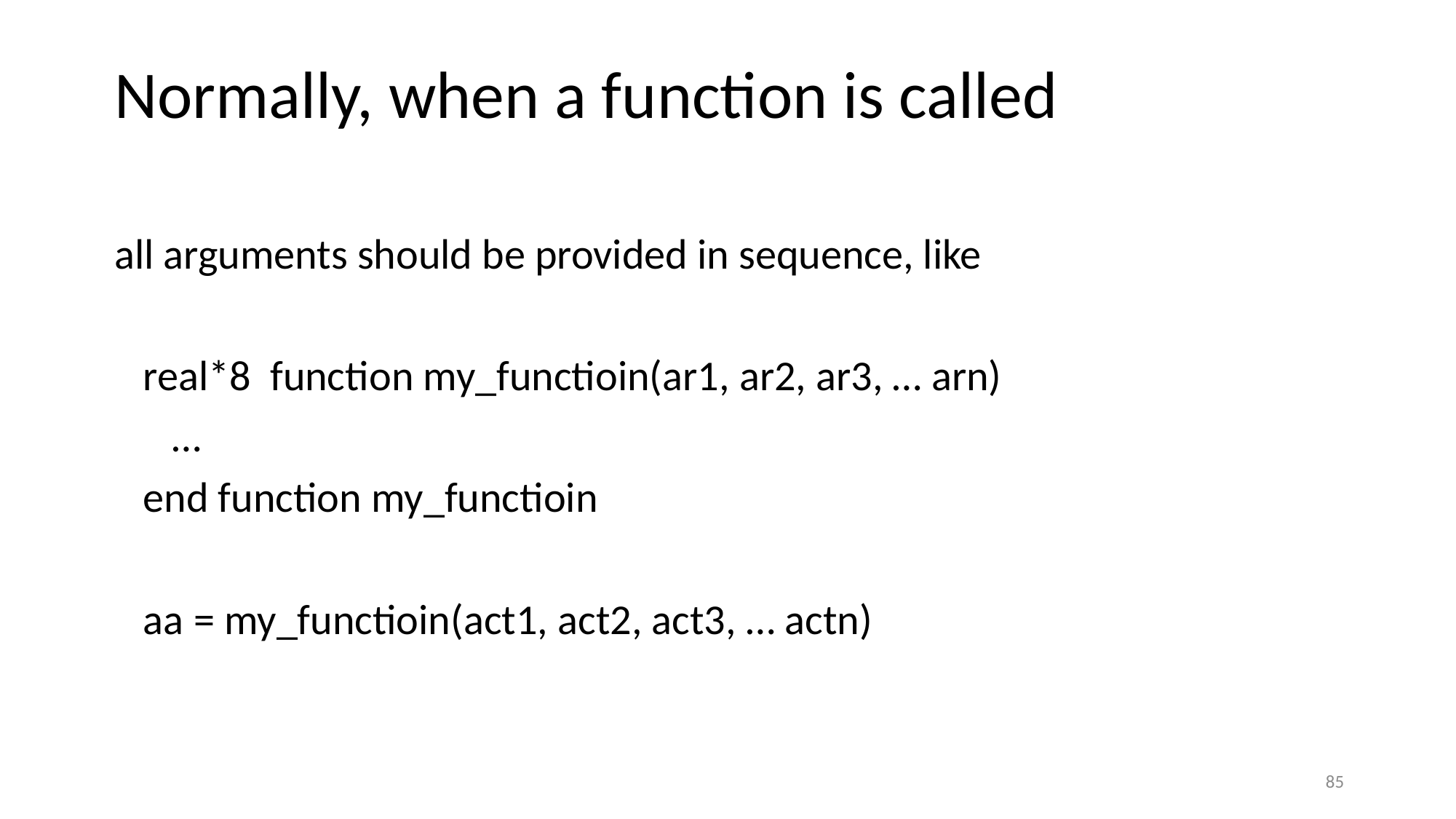

# Normally, when a function is called

all arguments should be provided in sequence, like

   real*8  function my_functioin(ar1, ar2, ar3, … arn)
      …
   end function my_functioin

   aa = my_functioin(act1, act2, act3, … actn)

85